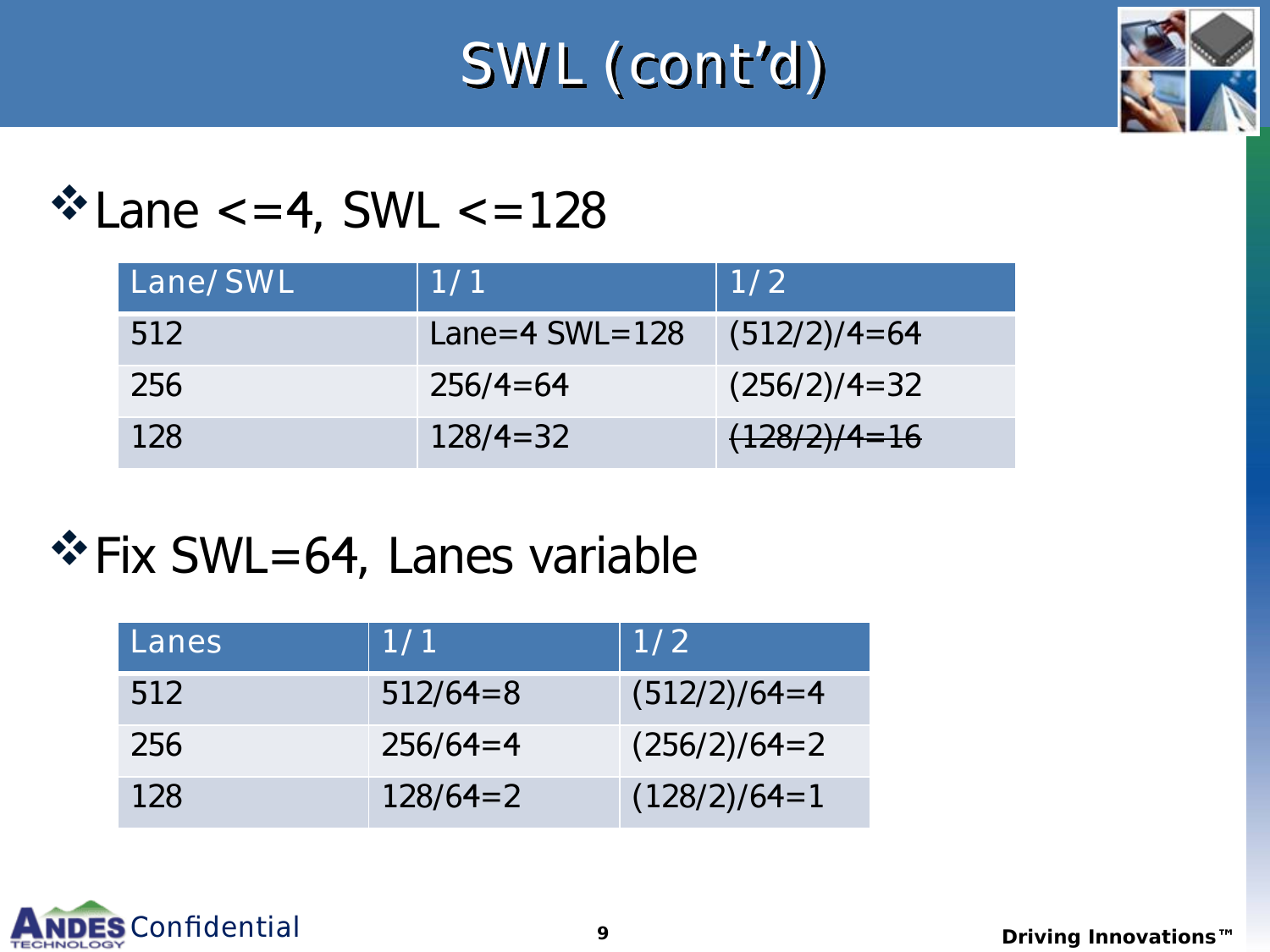

# SWL (cont’d)
Lane <=4, SWL <=128

Fix SWL=64, Lanes variable

| Lane/SWL | 1/1 | 1/2 |
| --- | --- | --- |
| 512 | Lane=4 SWL=128 | (512/2)/4=64 |
| 256 | 256/4=64 | (256/2)/4=32 |
| 128 | 128/4=32 | (128/2)/4=16 |
| Lanes | 1/1 | 1/2 |
| --- | --- | --- |
| 512 | 512/64=8 | (512/2)/64=4 |
| 256 | 256/64=4 | (256/2)/64=2 |
| 128 | 128/64=2 | (128/2)/64=1 |